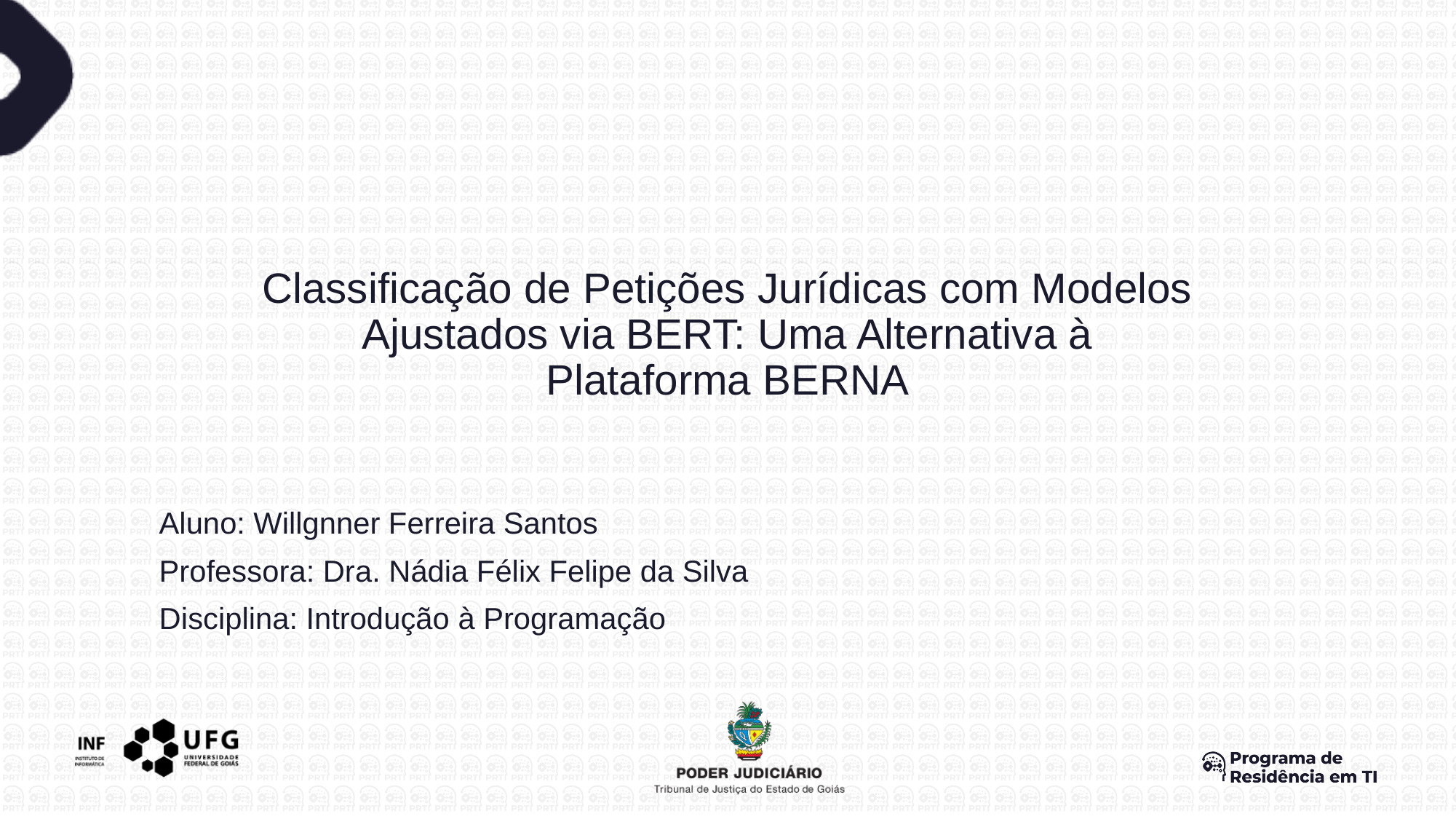

# Classificação de Petições Jurídicas com Modelos Ajustados via BERT: Uma Alternativa à Plataforma BERNA

Aluno: Willgnner Ferreira Santos
Professora: Dra. Nádia Félix Felipe da Silva
Disciplina: Introdução à Programação